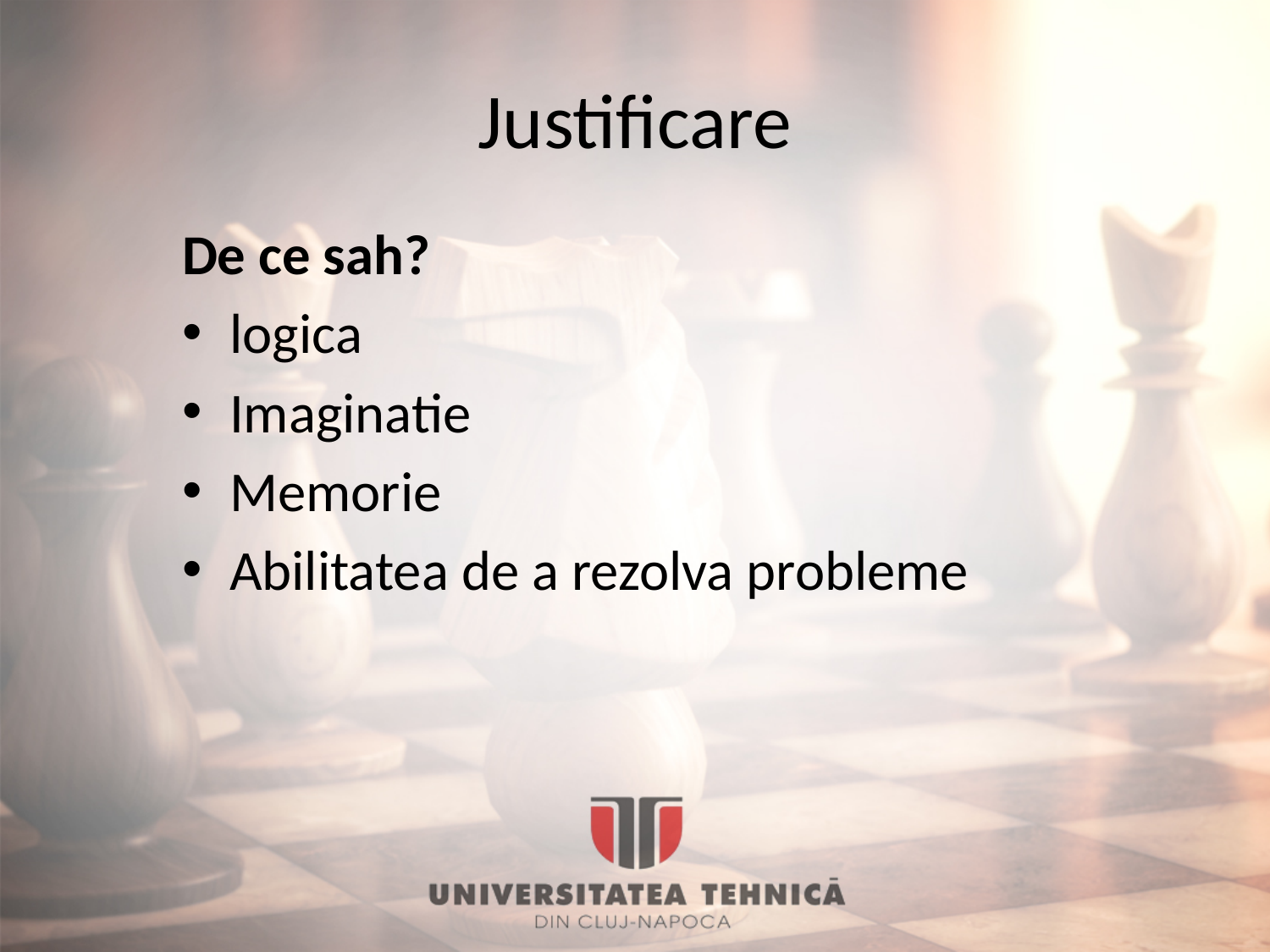

# Justificare
De ce sah?
logica
Imaginatie
Memorie
Abilitatea de a rezolva probleme